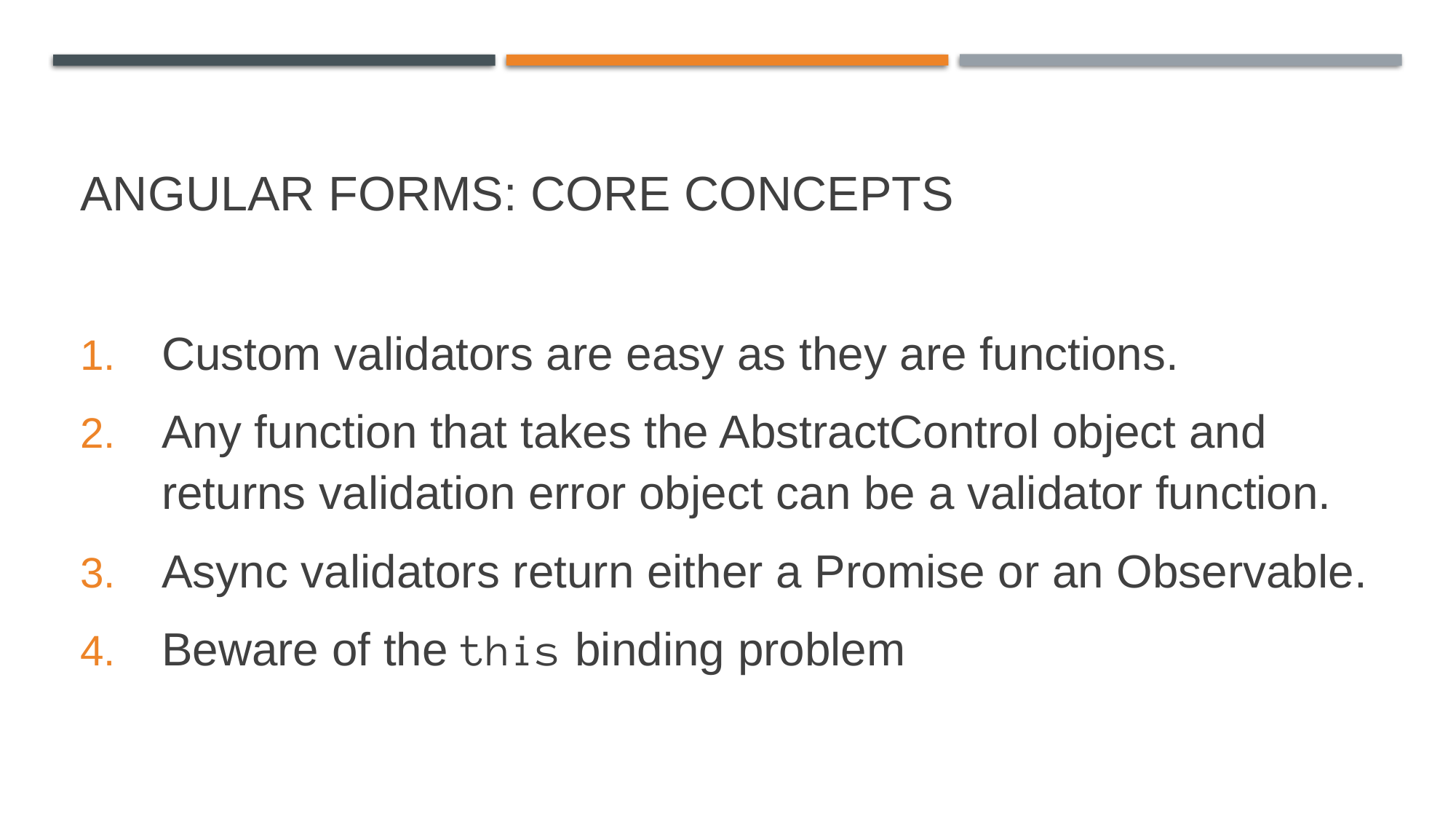

# Angular Forms: Core Concepts
Custom validators are easy as they are functions.
Any function that takes the AbstractControl object and returns validation error object can be a validator function.
Async validators return either a Promise or an Observable.
Beware of the this binding problem